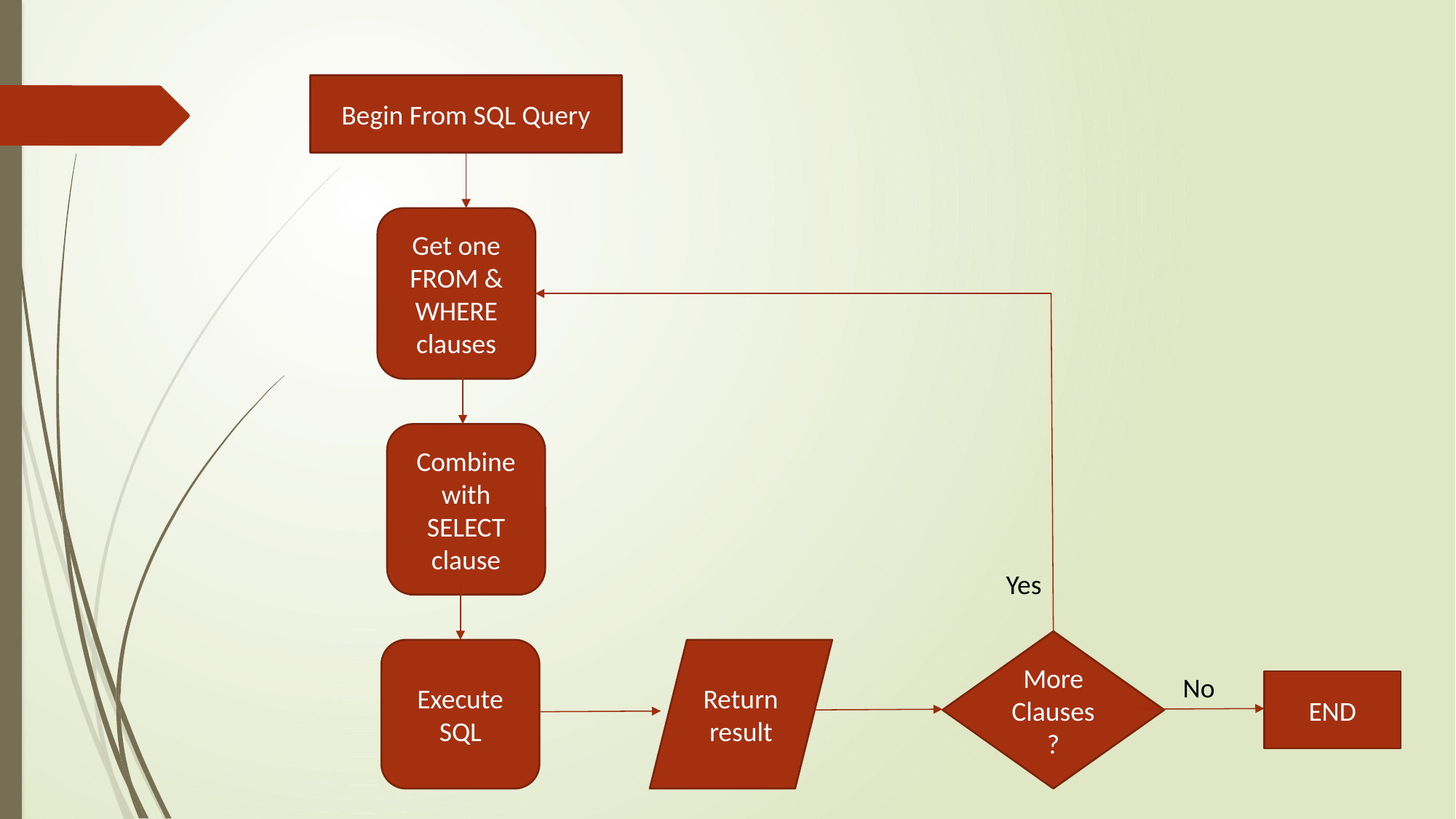

Begin From SQL Query
Get one FROM & WHERE clauses

Combine with SELECT clause
Yes
More Clauses?
Execute SQL
Return result
No
END